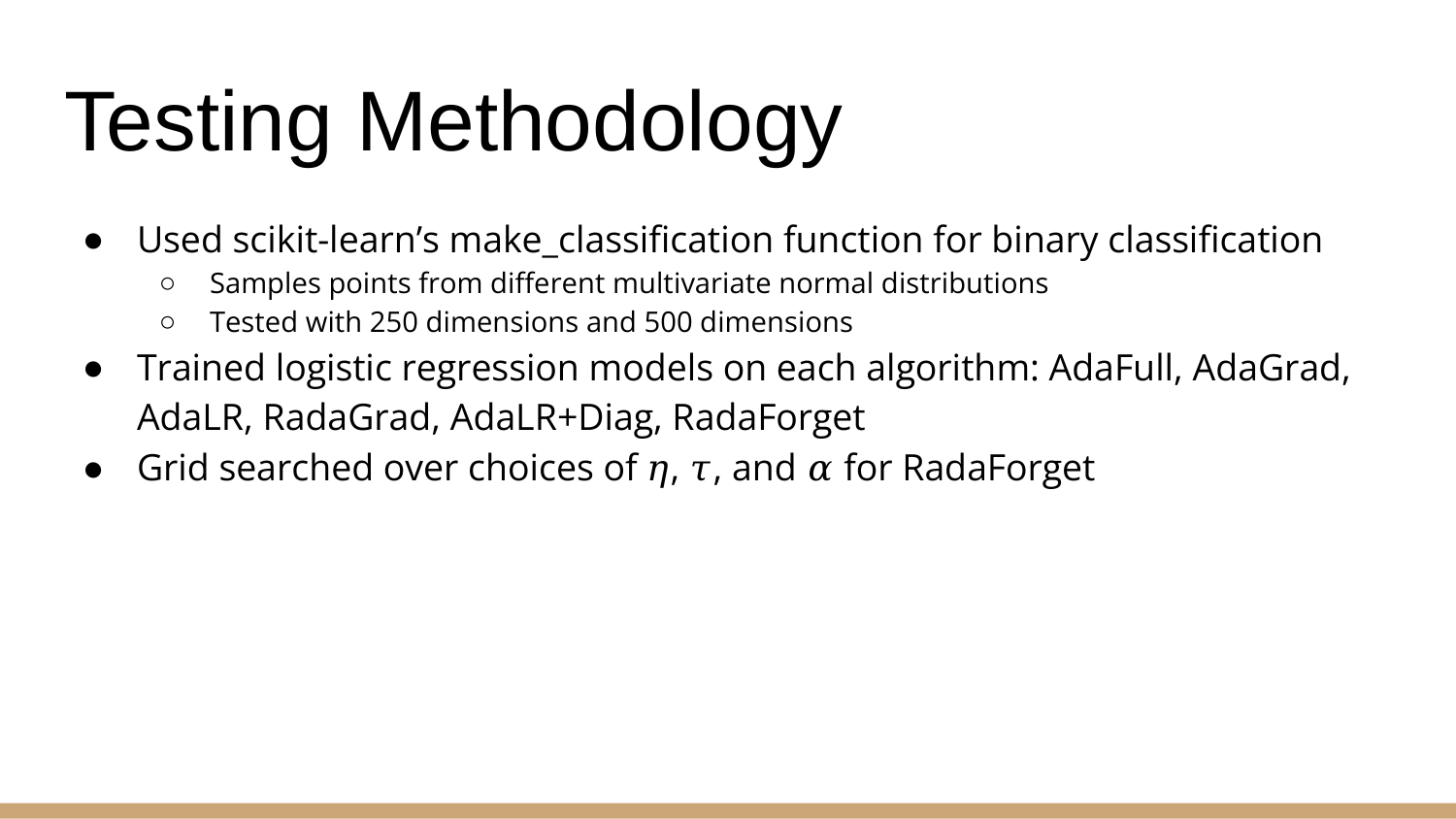

# Testing Methodology
Used scikit-learn’s make_classification function for binary classification
Samples points from different multivariate normal distributions
Tested with 250 dimensions and 500 dimensions
Trained logistic regression models on each algorithm: AdaFull, AdaGrad, AdaLR, RadaGrad, AdaLR+Diag, RadaForget
Grid searched over choices of 𝜂, 𝜏, and 𝛼 for RadaForget